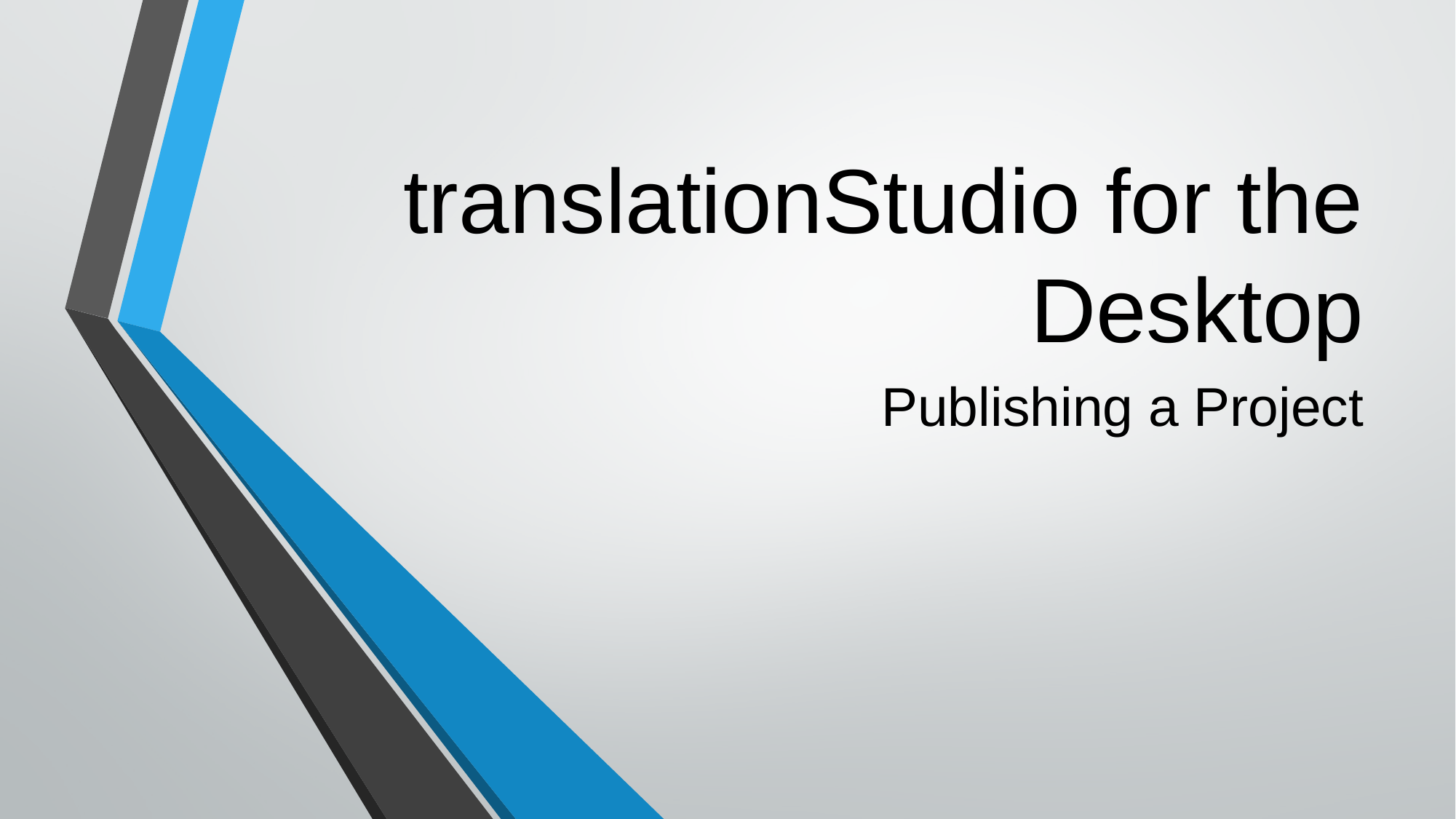

# translationStudio for the Desktop
Publishing a Project